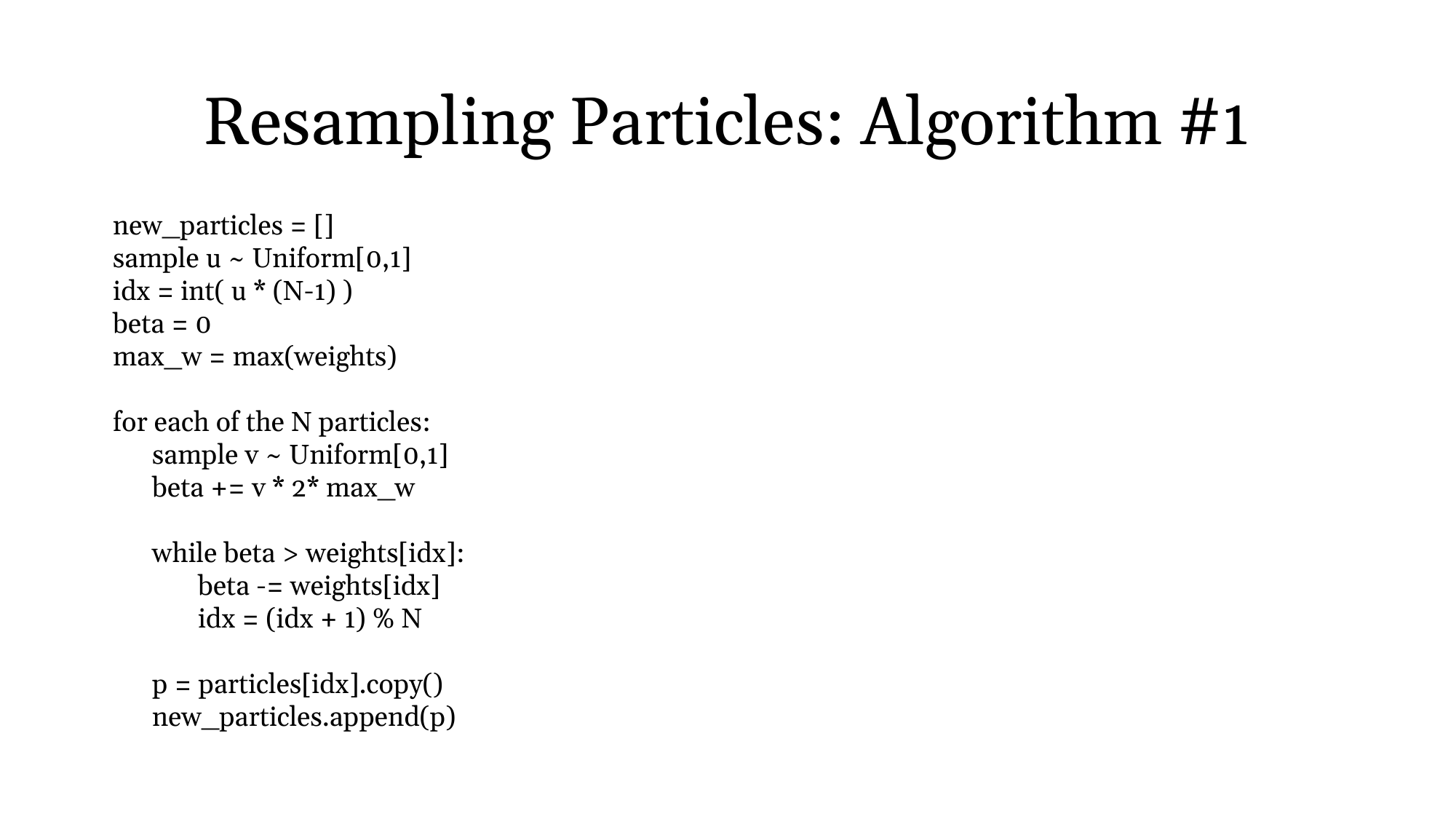

# Resampling Particles: Algorithm #1
new_particles = []
sample u ~ Uniform[0,1]
idx = int( u * (N-1) )
beta = 0
max_w = max(weights)

for each of the N particles:
      sample v ~ Uniform[0,1]
      beta += v * 2* max_w

      while beta > weights[idx]:
             beta -= weights[idx]
             idx = (idx + 1) % N

      p = particles[idx].copy()
      new_particles.append(p)